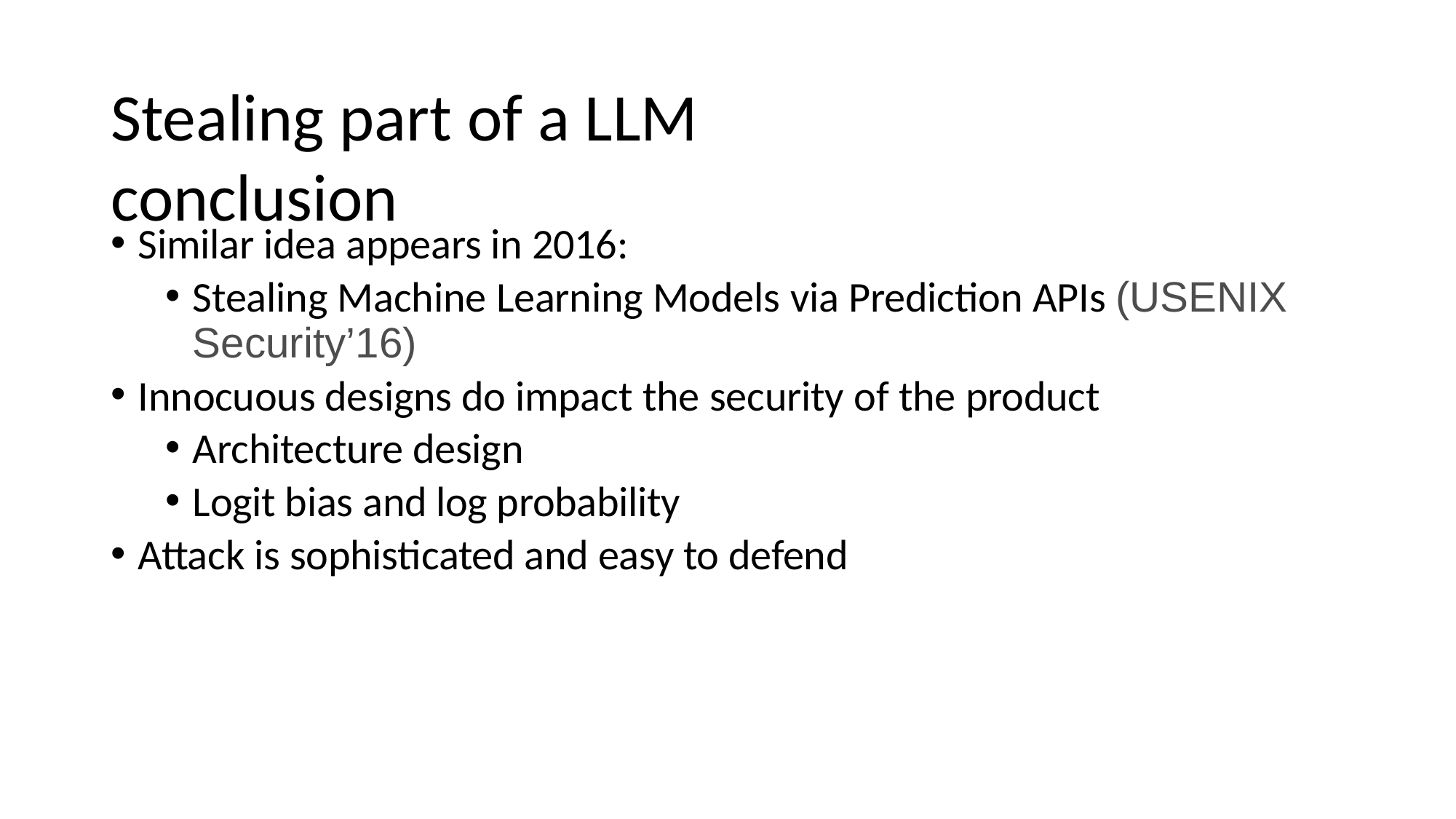

# Stealing part of a LLM conclusion
Similar idea appears in 2016:
Stealing Machine Learning Models via Prediction APIs (USENIX Security’16)
Innocuous designs do impact the security of the product
Architecture design
Logit bias and log probability
Attack is sophisticated and easy to defend